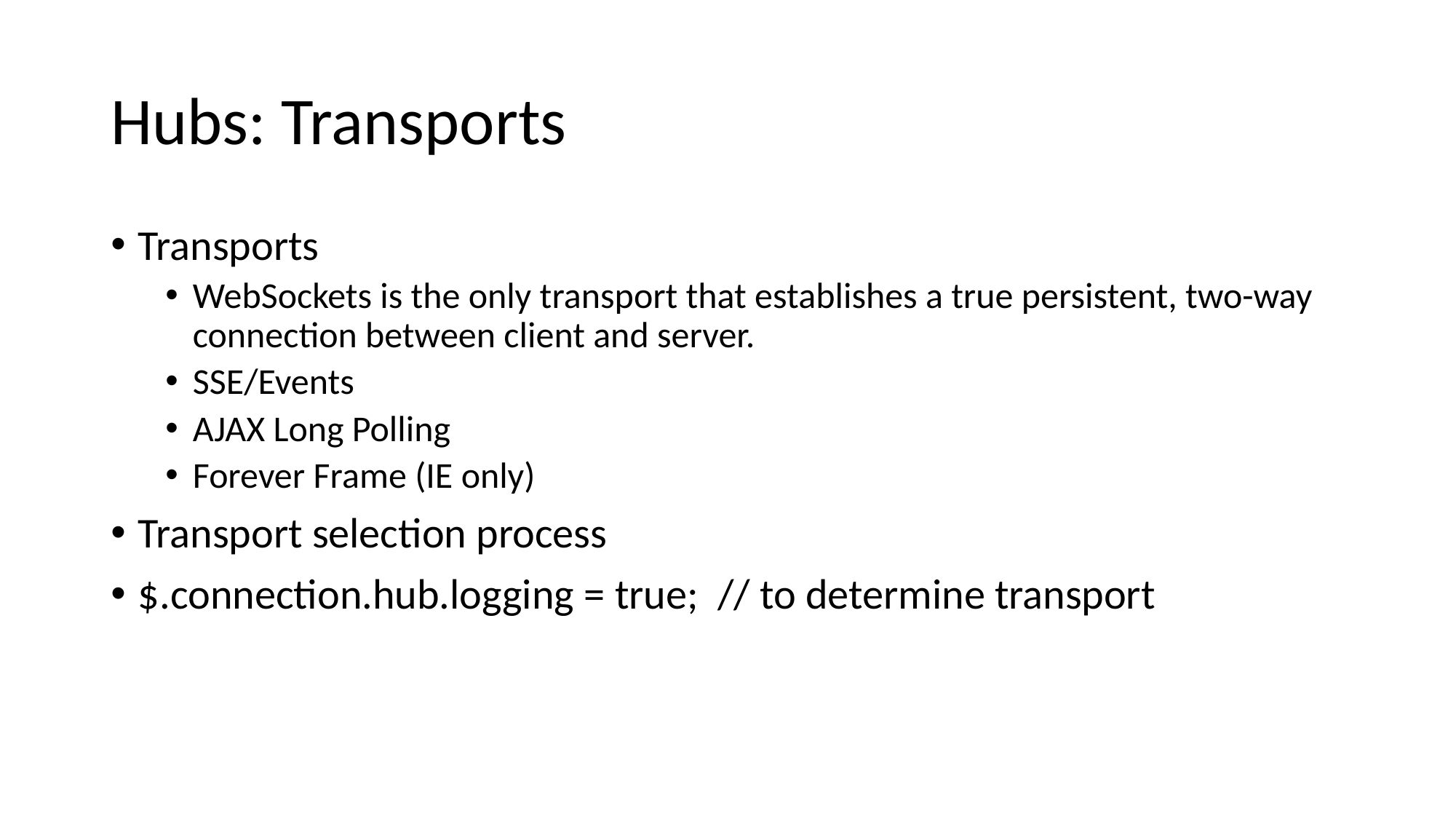

# Hubs: Transports
Transports
WebSockets is the only transport that establishes a true persistent, two-way connection between client and server.
SSE/Events
AJAX Long Polling
Forever Frame (IE only)
Transport selection process
$.connection.hub.logging = true;  // to determine transport